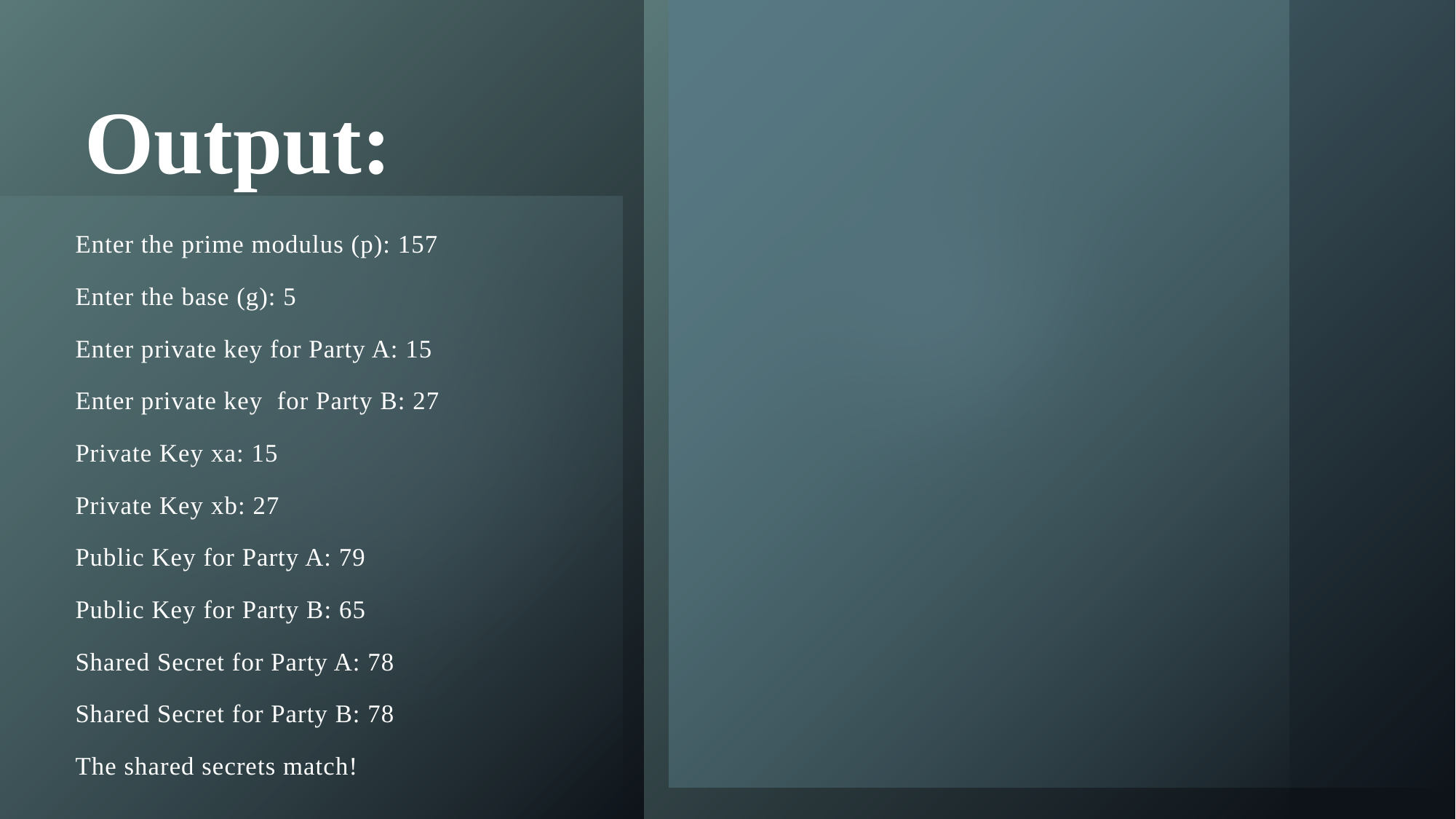

# Output:
Enter the prime modulus (p): 157
Enter the base (g): 5
Enter private key for Party A: 15
Enter private key  for Party B: 27
Private Key xa: 15
Private Key xb: 27
Public Key for Party A: 79
Public Key for Party B: 65
Shared Secret for Party A: 78
Shared Secret for Party B: 78
The shared secrets match!